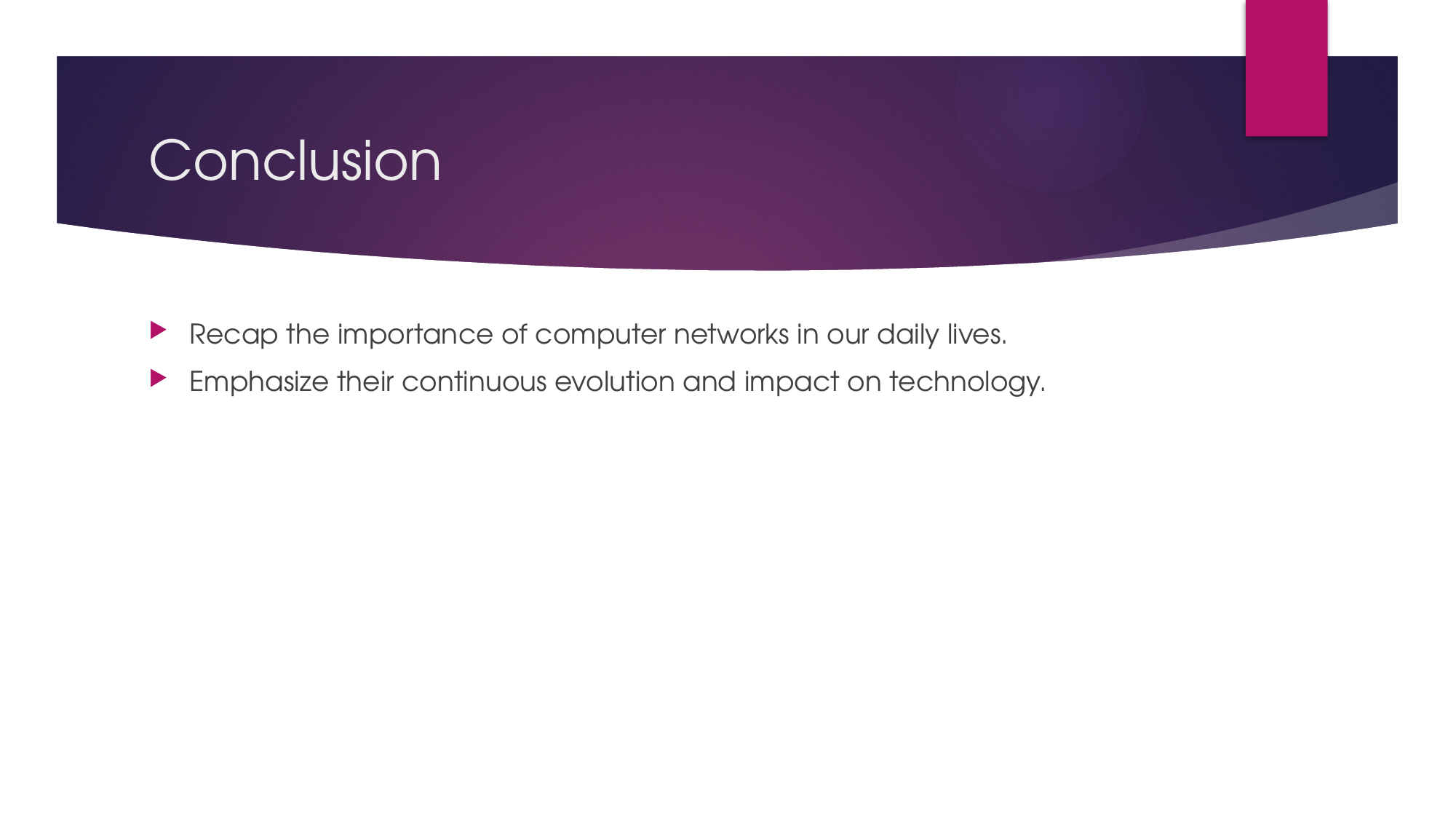

# Conclusion
Recap the importance of computer networks in our daily lives.
Emphasize their continuous evolution and impact on technology.